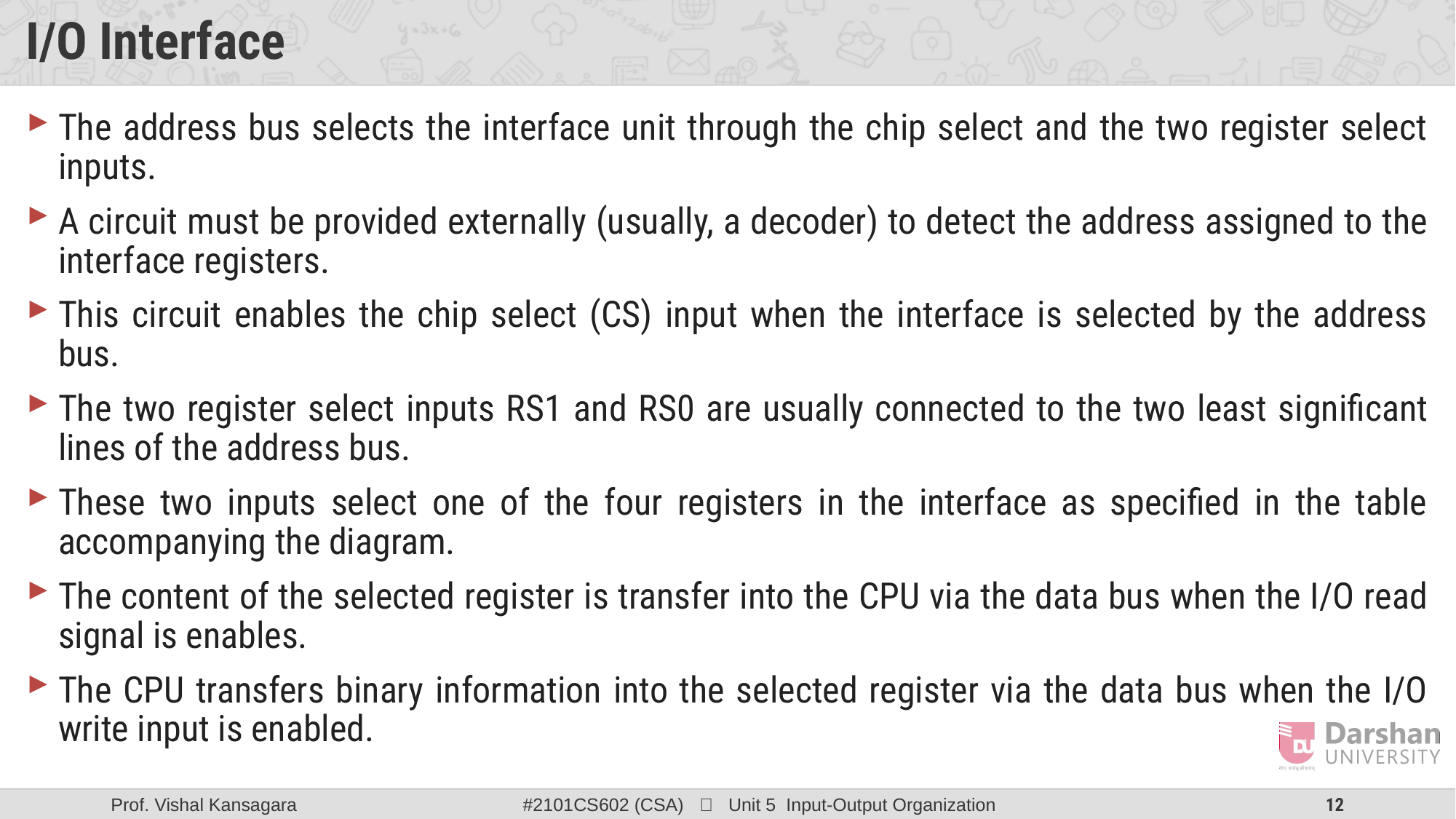

# I/O Interface
The address bus selects the interface unit through the chip select and the two register select inputs.
A circuit must be provided externally (usually, a decoder) to detect the address assigned to the interface registers.
This circuit enables the chip select (CS) input when the interface is selected by the address bus.
The two register select inputs RS1 and RS0 are usually connected to the two least significant lines of the address bus.
These two inputs select one of the four registers in the interface as specified in the table accompanying the diagram.
The content of the selected register is transfer into the CPU via the data bus when the I/O read signal is enables.
The CPU transfers binary information into the selected register via the data bus when the I/O write input is enabled.